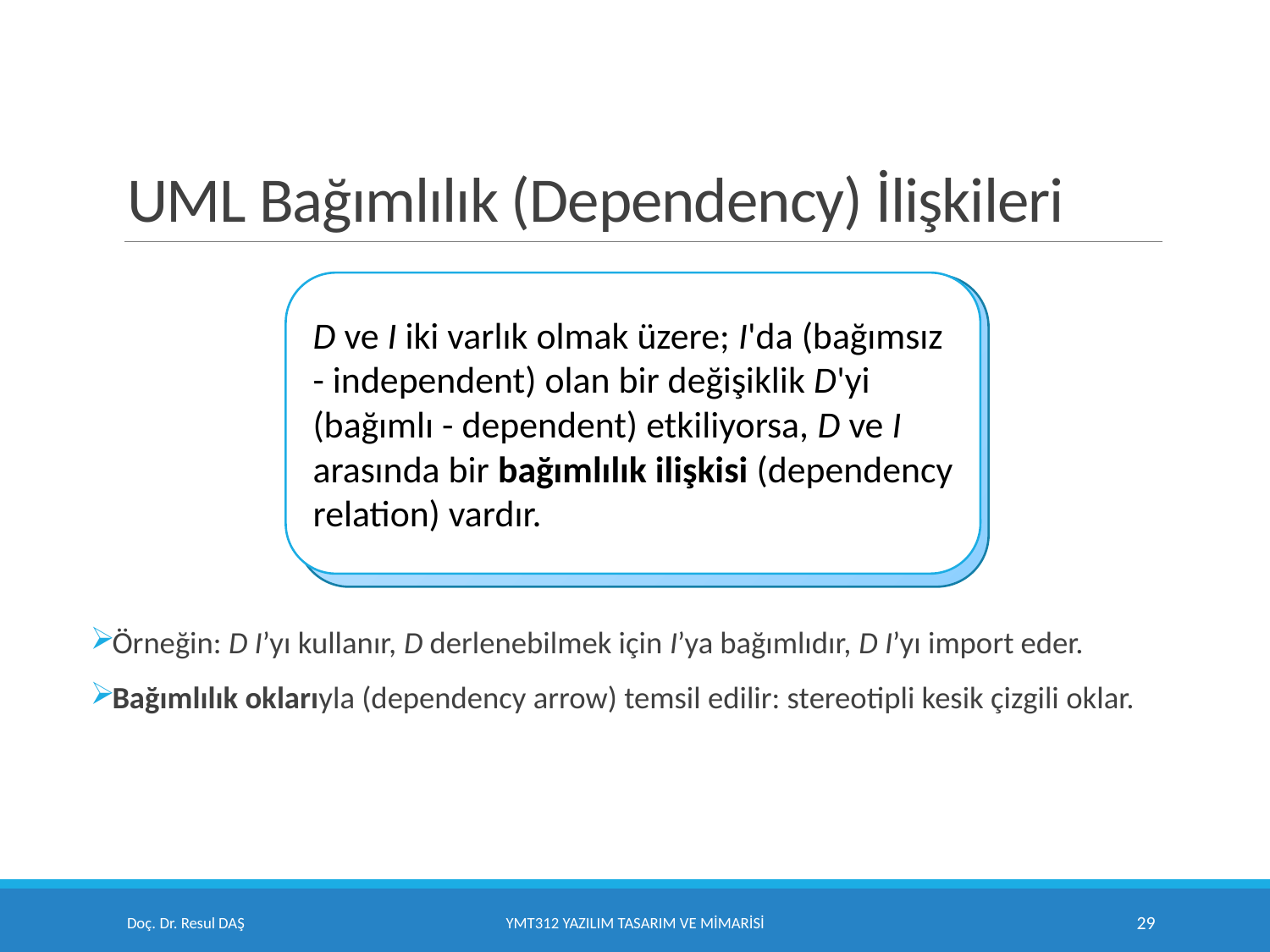

# UML Bağımlılık (Dependency) İlişkileri
D ve I iki varlık olmak üzere; I'da (bağımsız - independent) olan bir değişiklik D'yi (bağımlı - dependent) etkiliyorsa, D ve I arasında bir bağımlılık ilişkisi (dependency relation) vardır.

Örneğin: D I’yı kullanır, D derlenebilmek için I’ya bağımlıdır, D I’yı import eder.
Bağımlılık oklarıyla (dependency arrow) temsil edilir: stereotipli kesik çizgili oklar.

Doç. Dr. Resul DAŞ
YMT312 Yazılım Tasarım ve Mimarisi
29